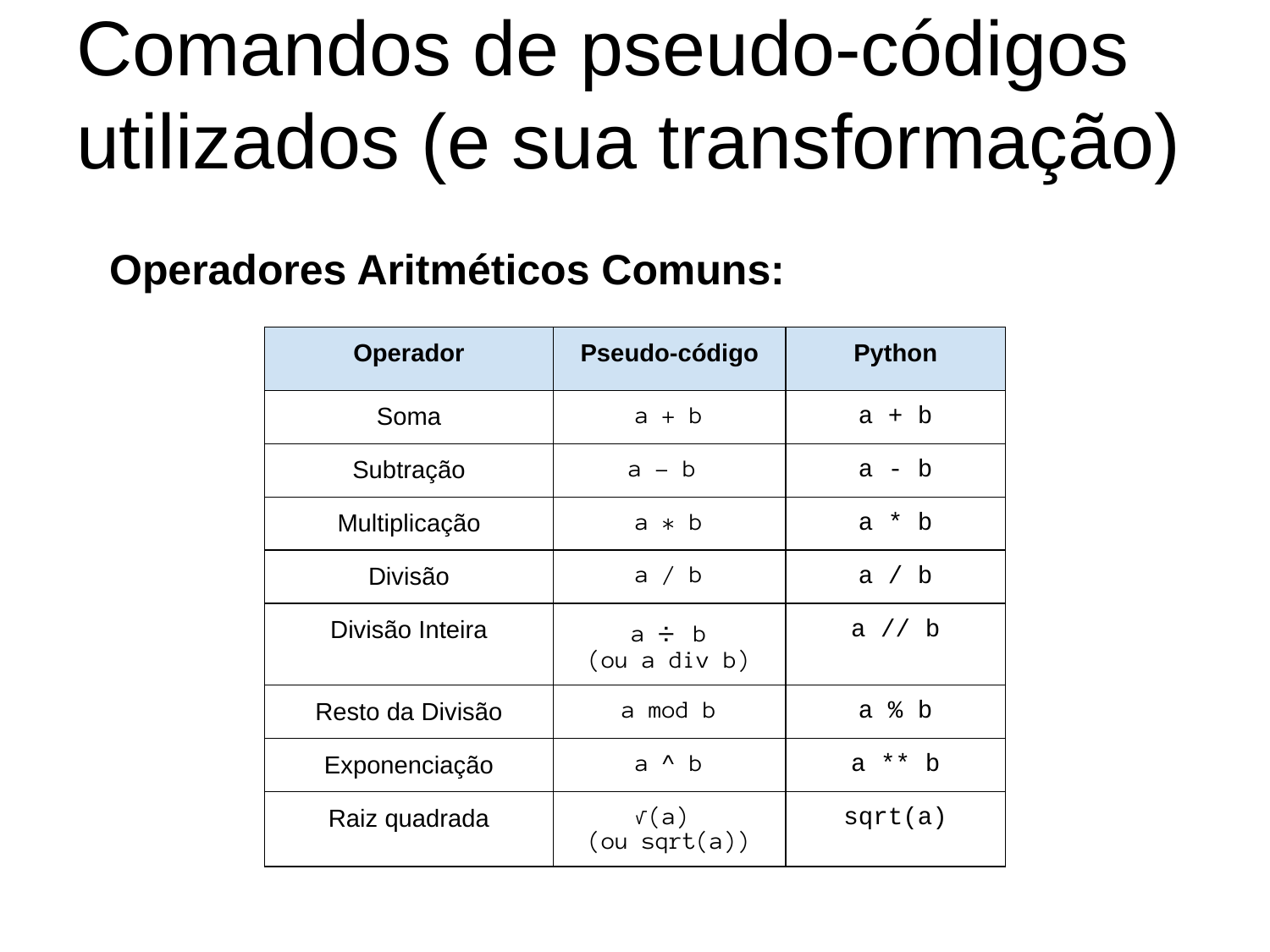

# Comandos de pseudo-códigos utilizados (e sua transformação)
Operadores Aritméticos Comuns:

Note que o tipo do dado e outros detalhes (como quebra de linha) devem ser considerados em C, assim como a formatação estética da saída.

| Operador | Pseudo-código | Python |
| --- | --- | --- |
| Soma | a + b | a + b |
| Subtração | a - b | a - b |
| Multiplicação | a \* b | a \* b |
| Divisão | a / b | a / b |
| Divisão Inteira | a ÷ b (ou a div b) | a // b |
| Resto da Divisão | a mod b | a % b |
| Exponenciação | a ^ b | a \*\* b |
| Raiz quadrada | √(a) (ou sqrt(a)) | sqrt(a) |